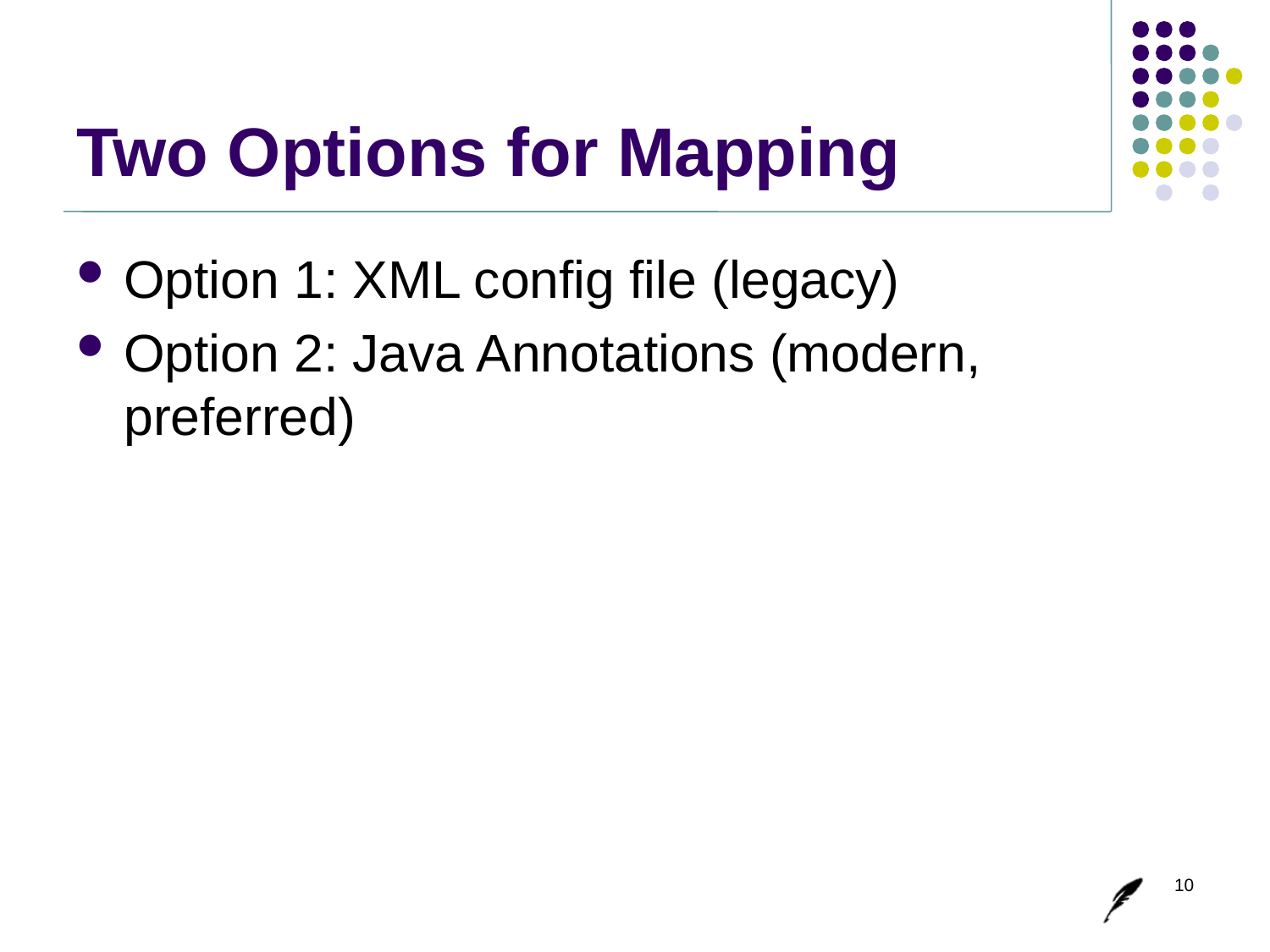

# Two Options for Mapping
Option 1: XML config file (legacy)
Option 2: Java Annotations (modern, preferred)
10